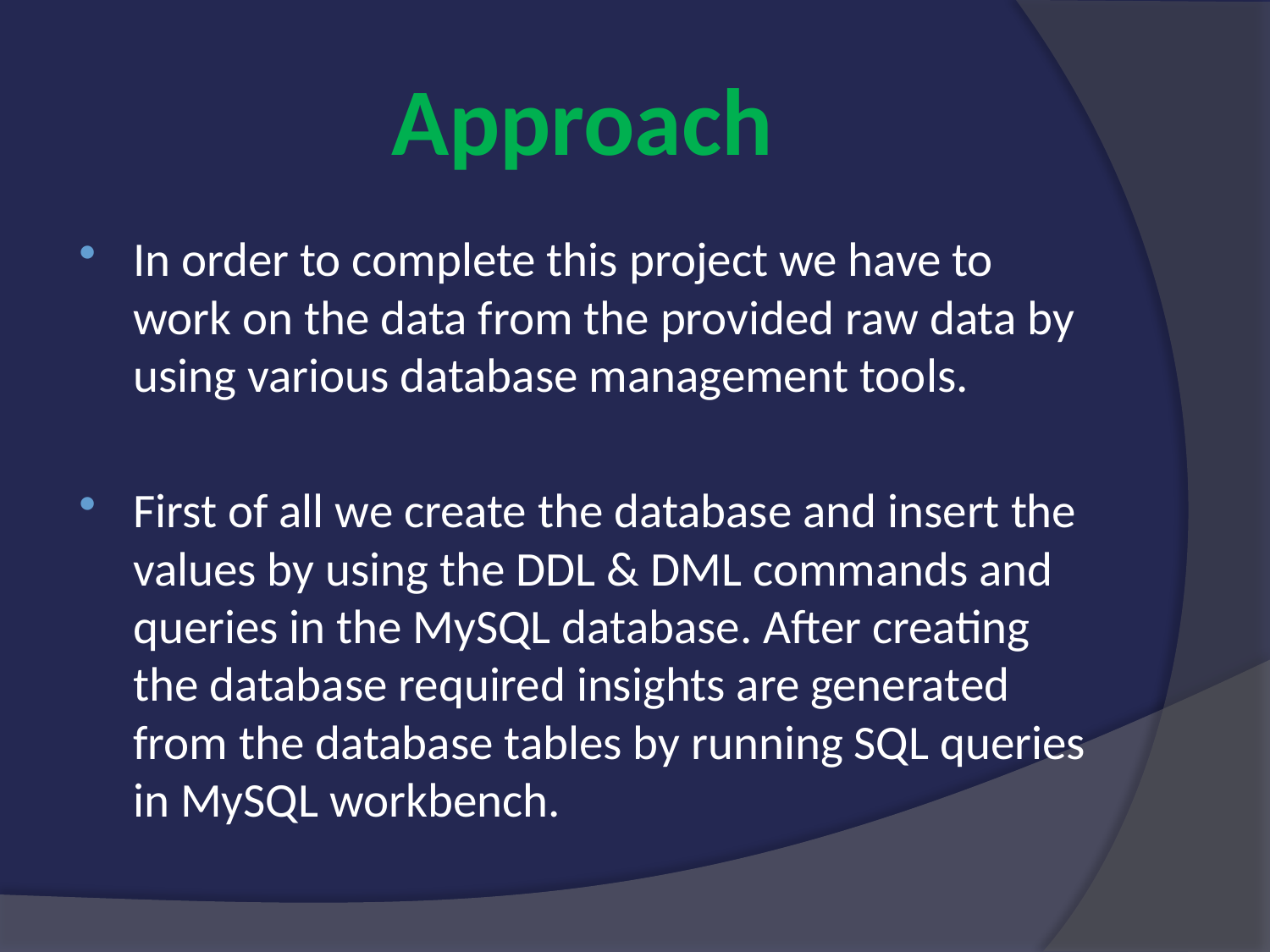

# Approach
In order to complete this project we have to work on the data from the provided raw data by using various database management tools.

First of all we create the database and insert the values by using the DDL & DML commands and queries in the MySQL database. After creating the database required insights are generated from the database tables by running SQL queries in MySQL workbench.